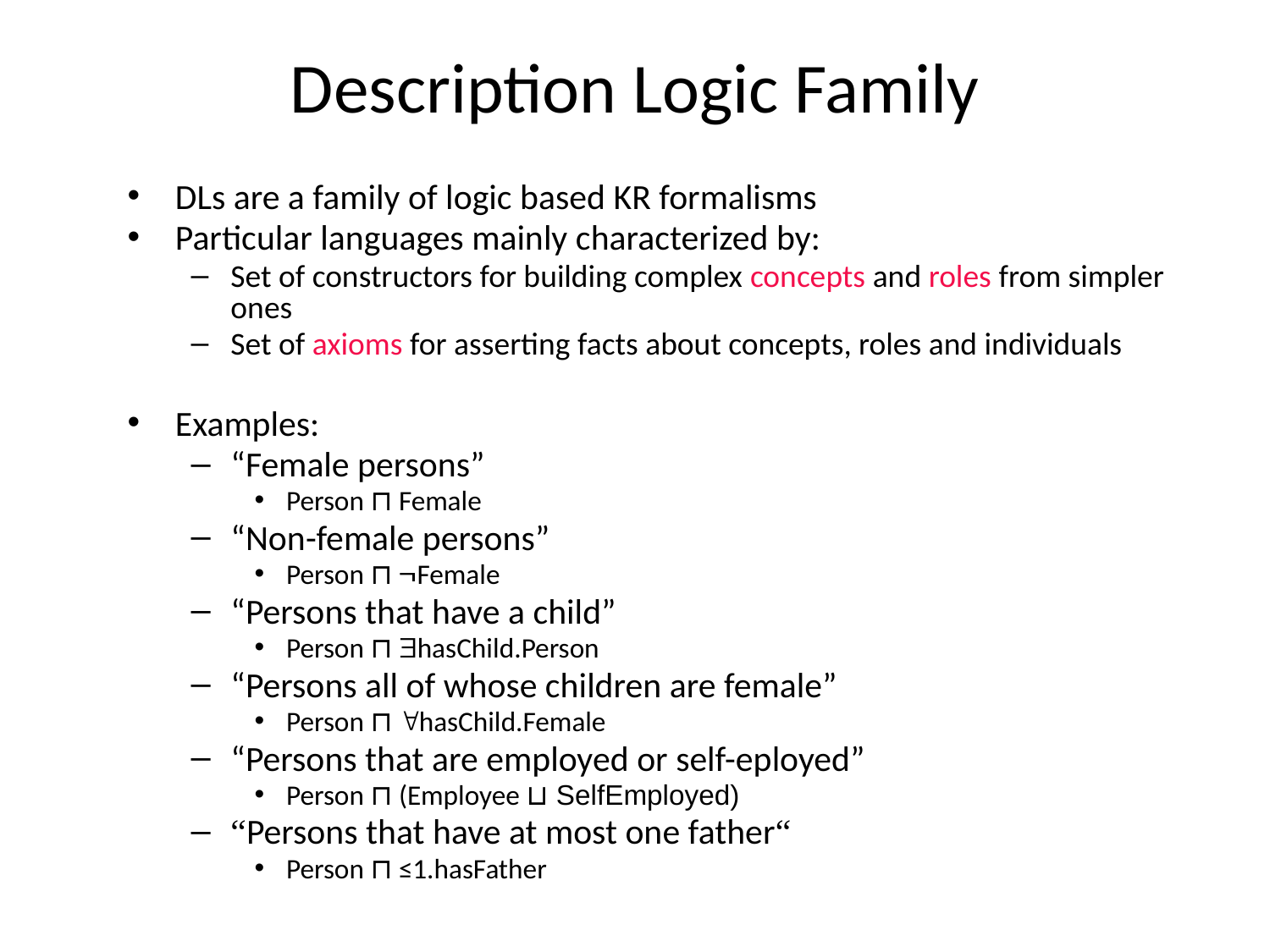

# Description Logic Family
DLs are a family of logic based KR formalisms
Particular languages mainly characterized by:
Set of constructors for building complex concepts and roles from simpler ones
Set of axioms for asserting facts about concepts, roles and individuals

Examples:
“Female persons”
Person ⊓ Female
“Non-female persons”
Person ⊓ ¬Female
“Persons that have a child”
Person ⊓ ∃hasChild.Person
“Persons all of whose children are female”
Person ⊓ ∀hasChild.Female
“Persons that are employed or self-eployed”
Person ⊓ (Employee ⊔ SelfEmployed)
“Persons that have at most one father“
Person ⊓ ≤1.hasFather